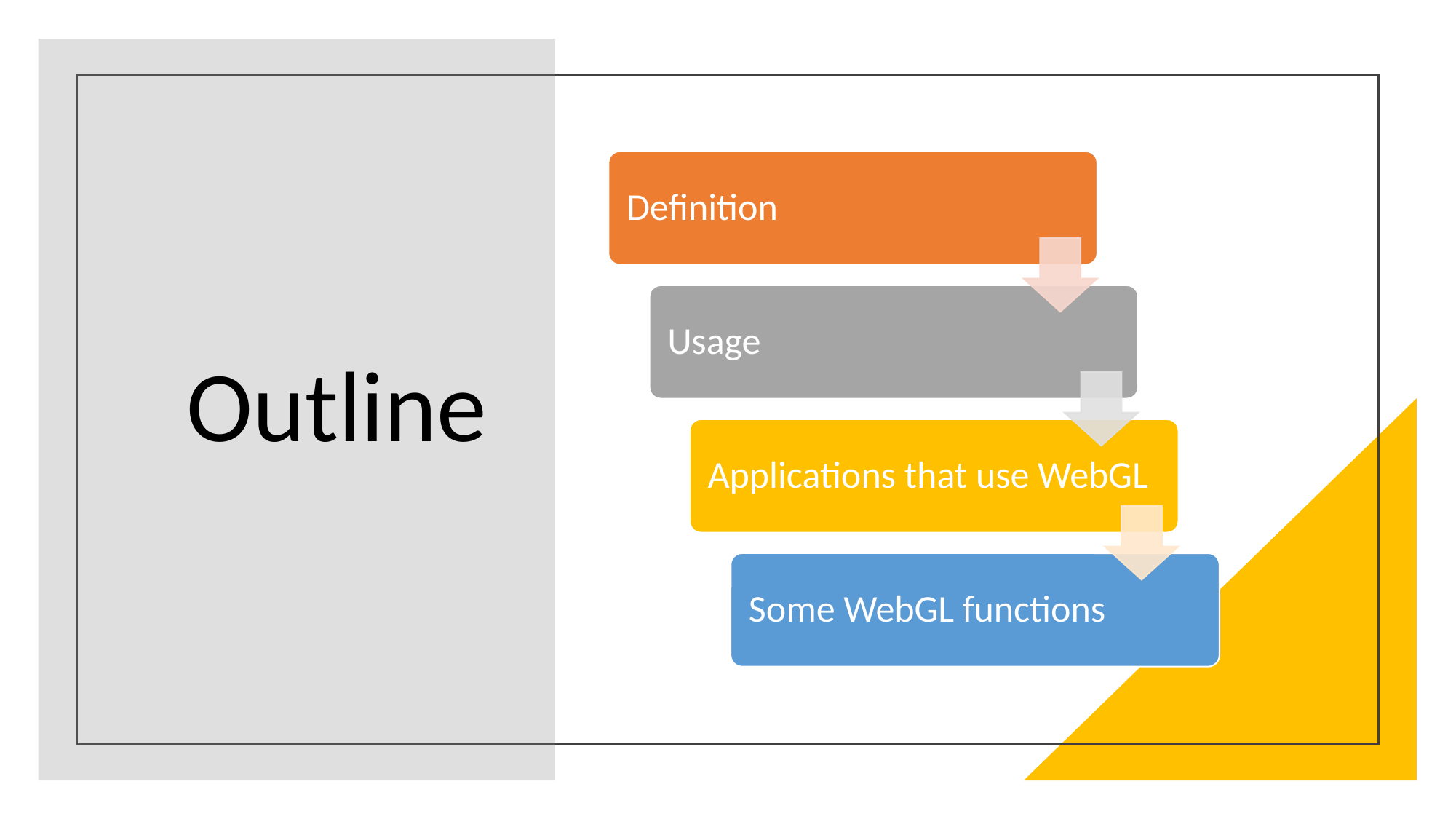

# Outline
Definition
Usage
Applications that use WebGL
Some WebGL functions